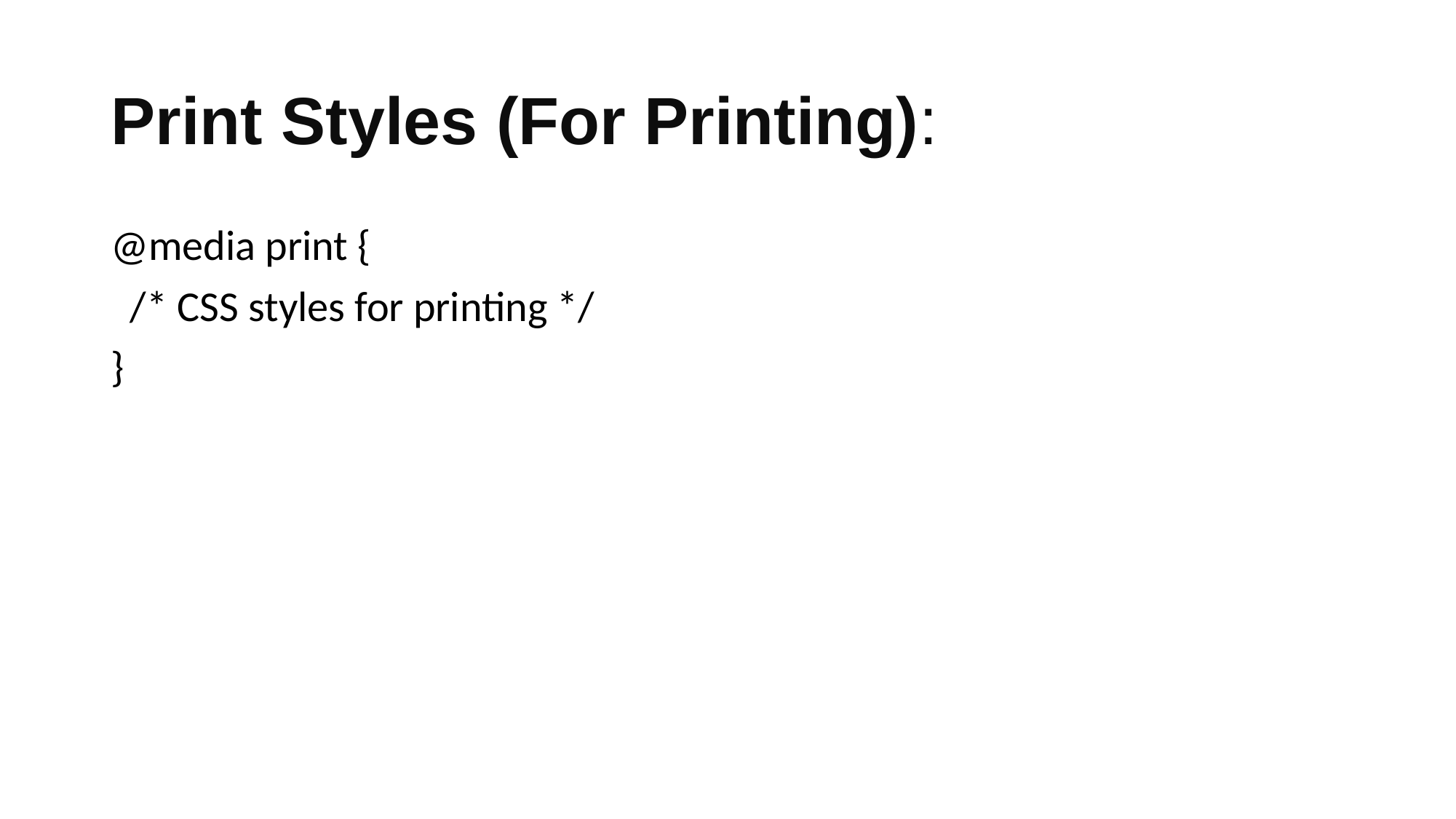

# Print Styles (For Printing):
@media print {
  /* CSS styles for printing */
}